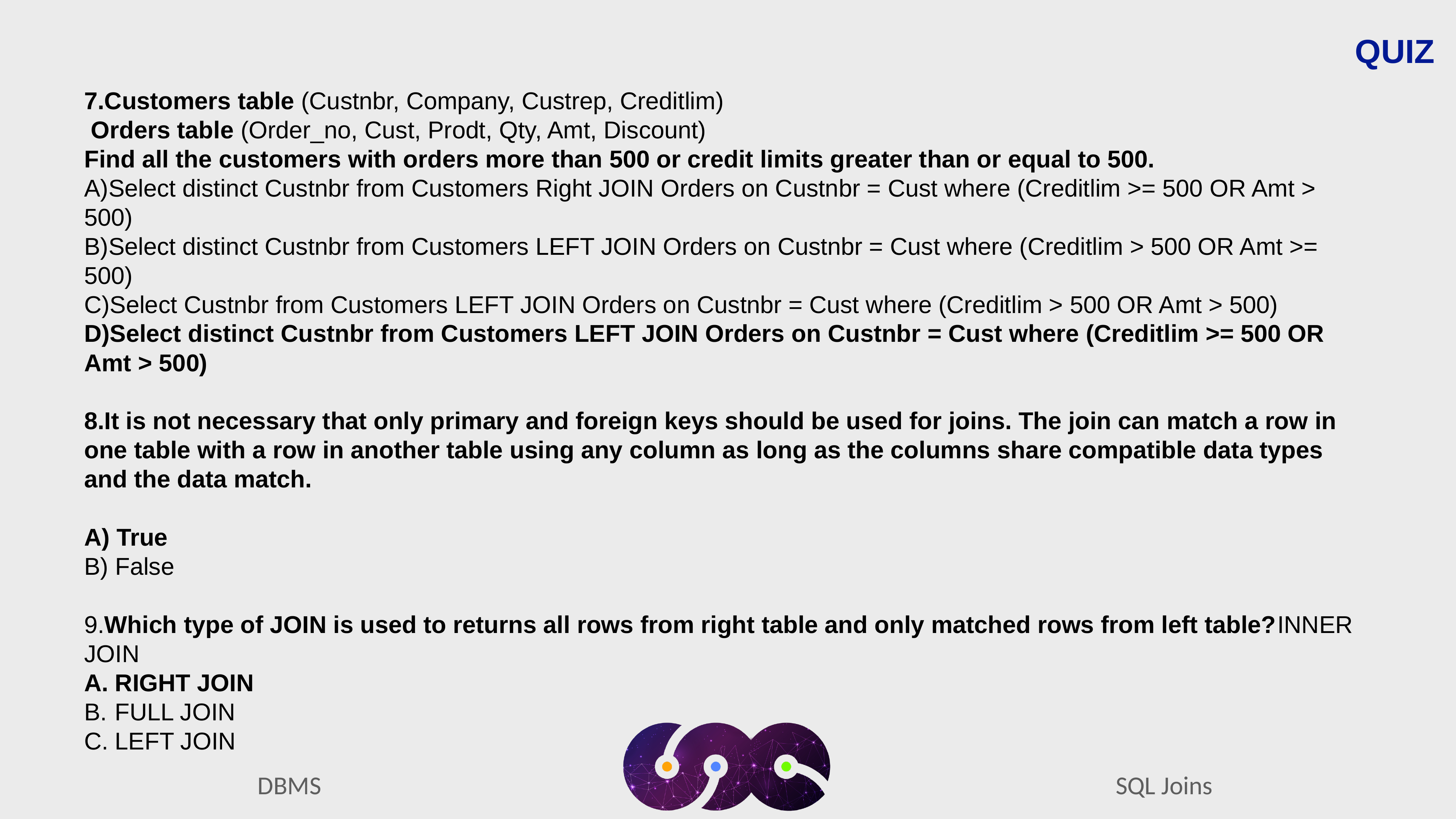

QUIZ

7.Customers table (Custnbr, Company, Custrep, Creditlim)
 Orders table (Order_no, Cust, Prodt, Qty, Amt, Discount)
Find all the customers with orders more than 500 or credit limits greater than or equal to 500.
A)Select distinct Custnbr from Customers Right JOIN Orders on Custnbr = Cust where (Creditlim >= 500 OR Amt > 500)
B)Select distinct Custnbr from Customers LEFT JOIN Orders on Custnbr = Cust where (Creditlim > 500 OR Amt >= 500)
C)Select Custnbr from Customers LEFT JOIN Orders on Custnbr = Cust where (Creditlim > 500 OR Amt > 500)
D)Select distinct Custnbr from Customers LEFT JOIN Orders on Custnbr = Cust where (Creditlim >= 500 OR Amt > 500)

8.It is not necessary that only primary and foreign keys should be used for joins. The join can match a row in one table with a row in another table using any column as long as the columns share compatible data types and the data match.
A) True
B) False

9.Which type of JOIN is used to returns all rows from right table and only matched rows from left table?INNER JOIN
RIGHT JOIN
FULL JOIN
LEFT JOIN

SQL Joins